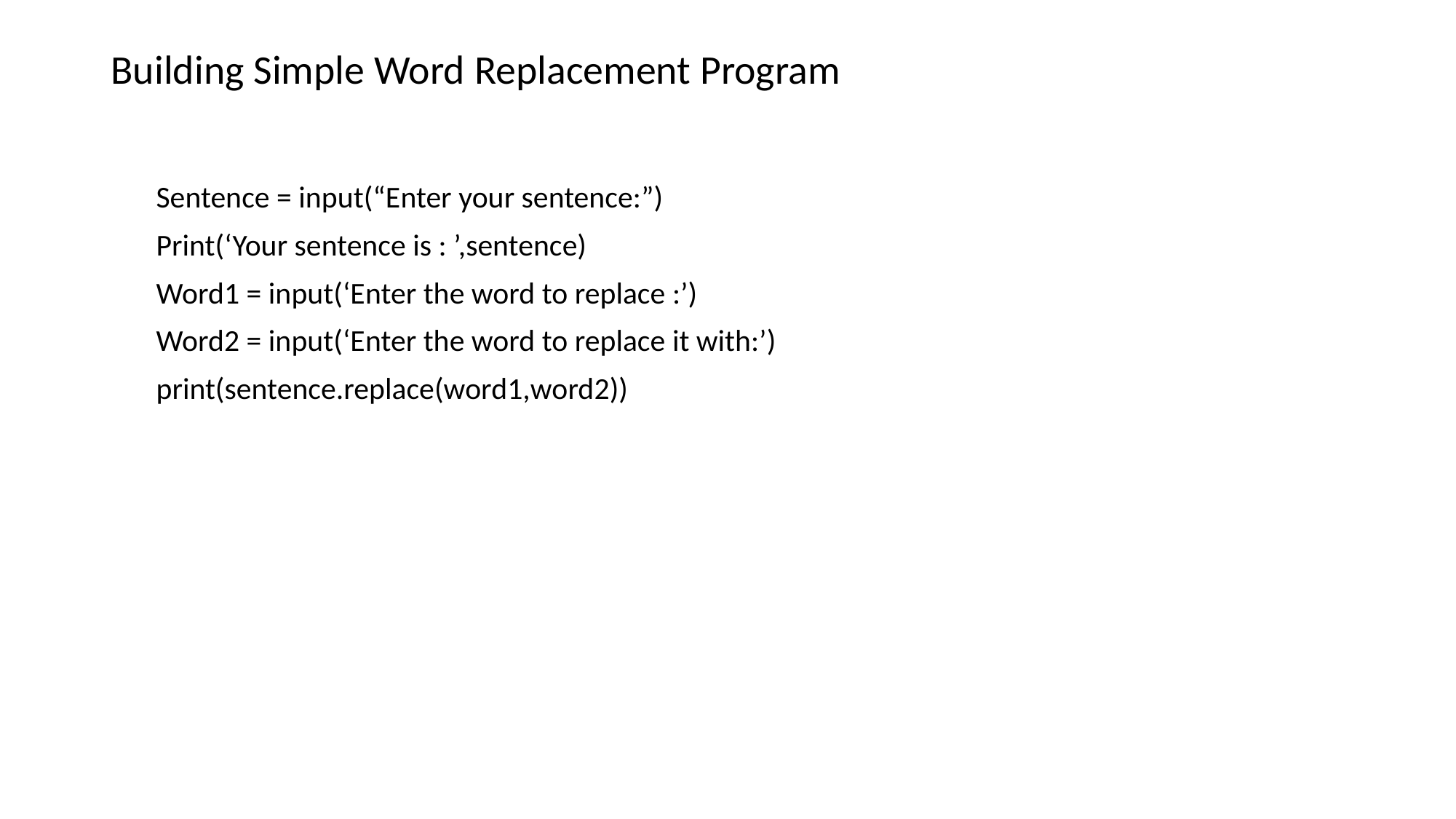

# Building Simple Word Replacement Program
Sentence = input(“Enter your sentence:”)
Print(‘Your sentence is : ’,sentence)
Word1 = input(‘Enter the word to replace :’)
Word2 = input(‘Enter the word to replace it with:’)
print(sentence.replace(word1,word2))